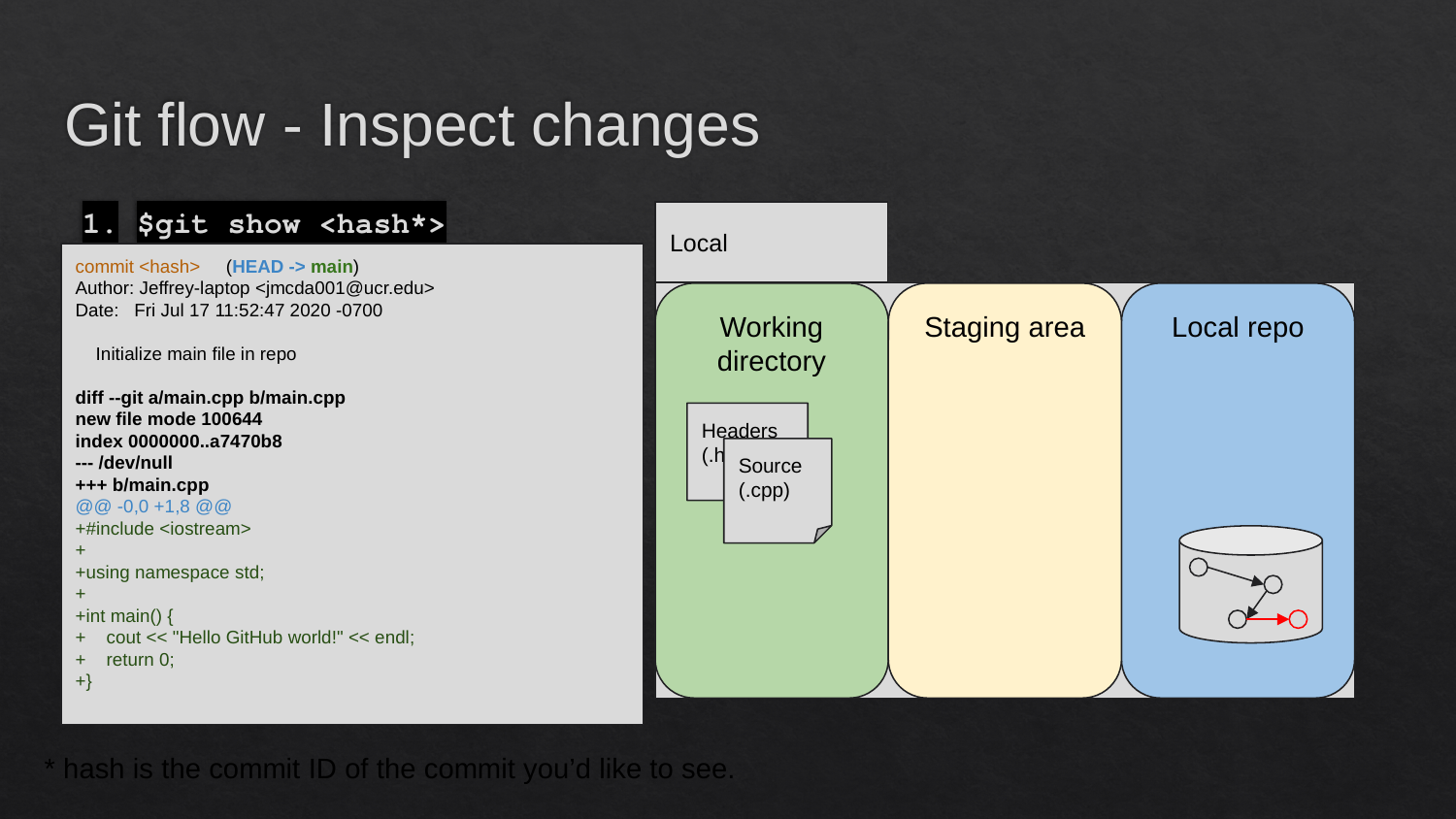

# Git flow - Inspect changes
$git show <hash*>
Local

commit <hash>	 (HEAD -> main)
Author: Jeffrey-laptop <jmcda001@ucr.edu>
Date:   Fri Jul 17 11:52:47 2020 -0700

    Initialize main file in repo

diff --git a/main.cpp b/main.cpp
new file mode 100644
index 0000000..a7470b8
--- /dev/null
+++ b/main.cpp
@@ -0,0 +1,8 @@
+#include <iostream>
+
+using namespace std;
+
+int main() {
+    cout << "Hello GitHub world!" << endl;
+    return 0;
+}

Working directory
Staging area
Local repo
Headers
(.hpp)
Source
(.cpp)

* hash is the commit ID of the commit you’d like to see.